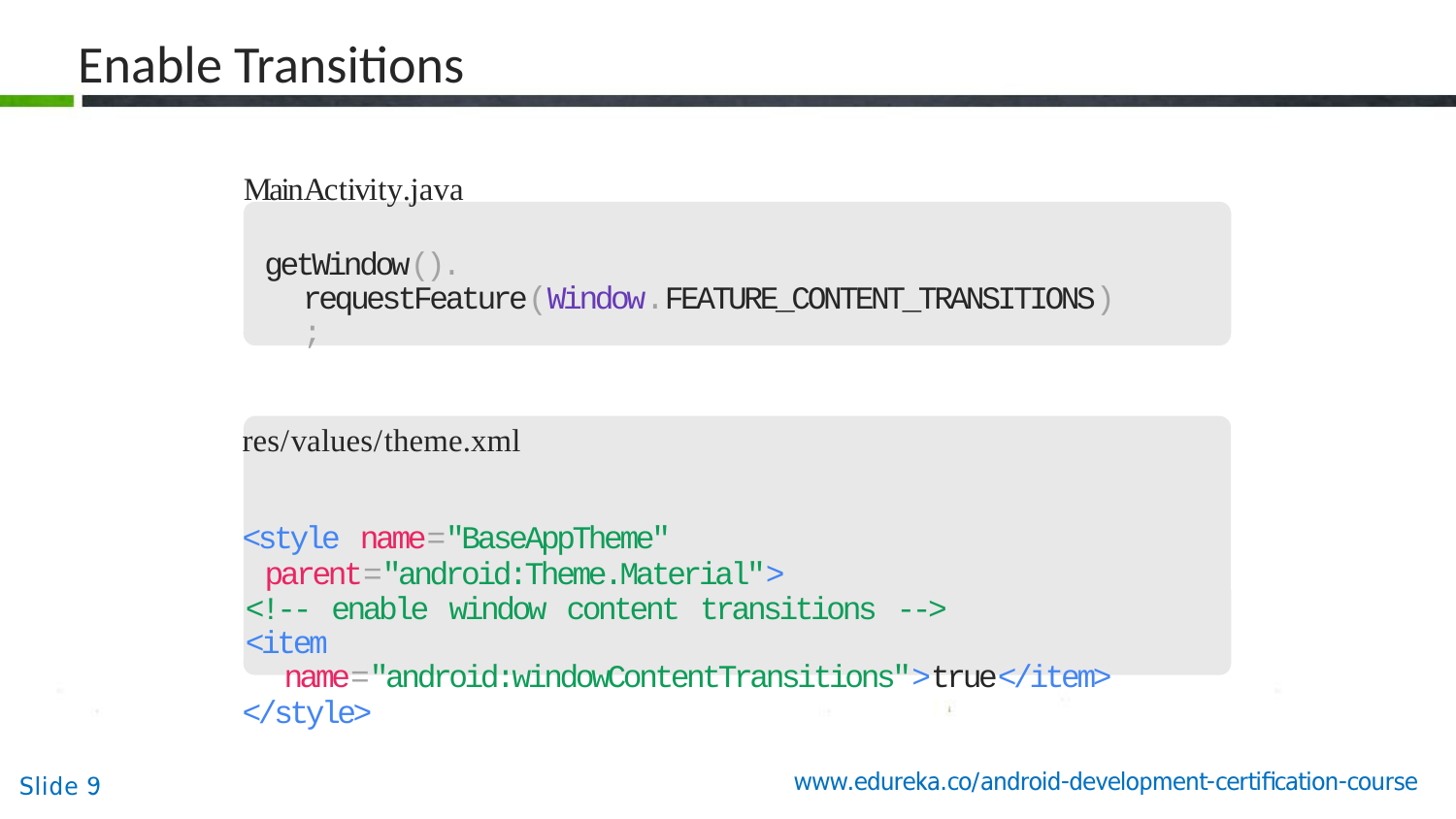

Enable Transitions
MainActivity.java

getWindow(). requestFeature(Window.FEATURE_CONTENT_TRANSITIONS);

res/values/theme.xml

<style name="BaseAppTheme" parent="android:Theme.Material">
<!-- enable window content transitions -->
<item name="android:windowContentTransitions">true</item>
</style>